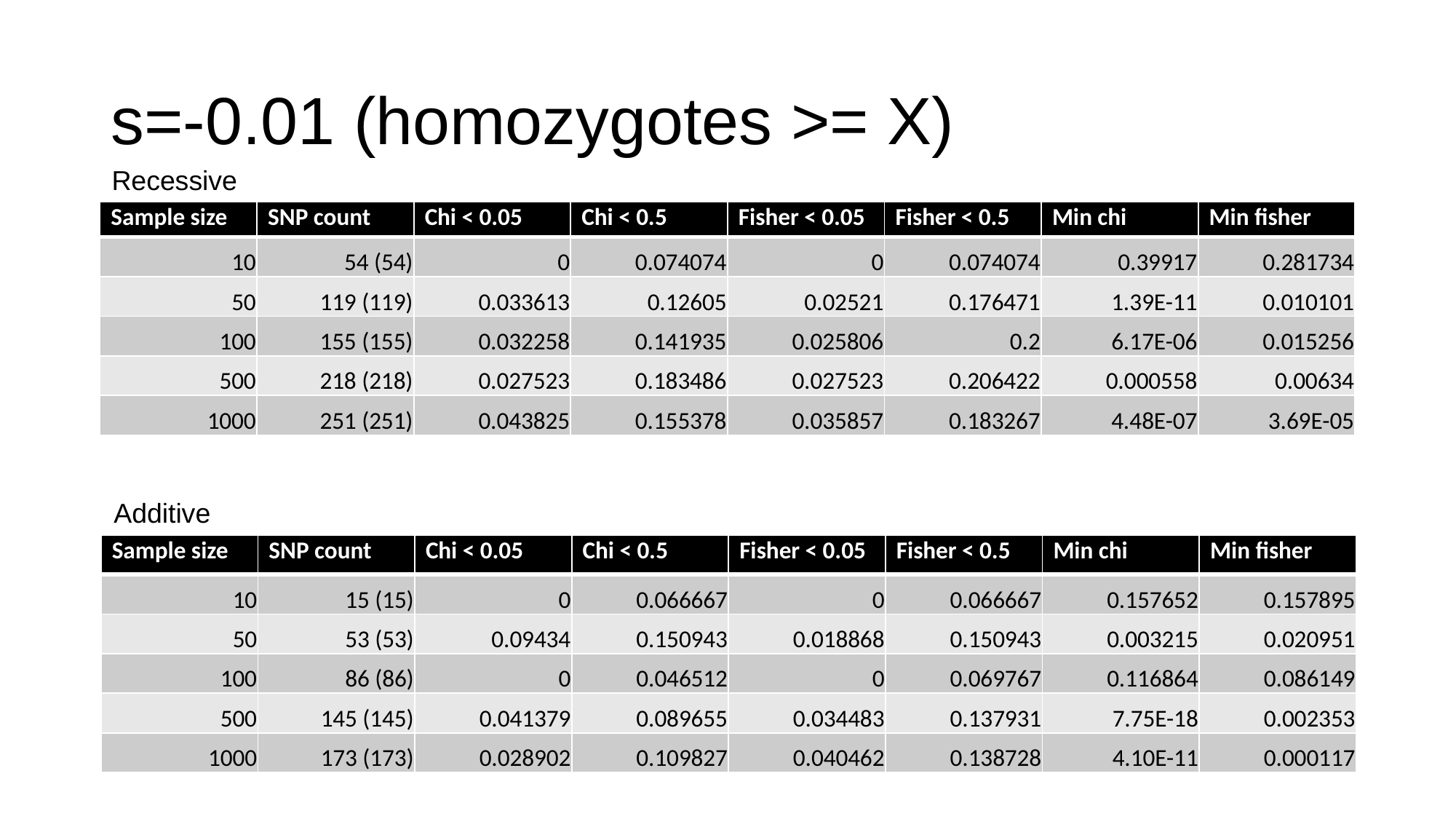

# s=-0.01 (homozygotes >= X)
Recessive
| Sample size | SNP count | Chi < 0.05 | Chi < 0.5 | Fisher < 0.05 | Fisher < 0.5 | Min chi | Min fisher |
| --- | --- | --- | --- | --- | --- | --- | --- |
| 10 | 54 (54) | 0 | 0.074074 | 0 | 0.074074 | 0.39917 | 0.281734 |
| 50 | 119 (119) | 0.033613 | 0.12605 | 0.02521 | 0.176471 | 1.39E-11 | 0.010101 |
| 100 | 155 (155) | 0.032258 | 0.141935 | 0.025806 | 0.2 | 6.17E-06 | 0.015256 |
| 500 | 218 (218) | 0.027523 | 0.183486 | 0.027523 | 0.206422 | 0.000558 | 0.00634 |
| 1000 | 251 (251) | 0.043825 | 0.155378 | 0.035857 | 0.183267 | 4.48E-07 | 3.69E-05 |
Additive
| Sample size | SNP count | Chi < 0.05 | Chi < 0.5 | Fisher < 0.05 | Fisher < 0.5 | Min chi | Min fisher |
| --- | --- | --- | --- | --- | --- | --- | --- |
| 10 | 15 (15) | 0 | 0.066667 | 0 | 0.066667 | 0.157652 | 0.157895 |
| 50 | 53 (53) | 0.09434 | 0.150943 | 0.018868 | 0.150943 | 0.003215 | 0.020951 |
| 100 | 86 (86) | 0 | 0.046512 | 0 | 0.069767 | 0.116864 | 0.086149 |
| 500 | 145 (145) | 0.041379 | 0.089655 | 0.034483 | 0.137931 | 7.75E-18 | 0.002353 |
| 1000 | 173 (173) | 0.028902 | 0.109827 | 0.040462 | 0.138728 | 4.10E-11 | 0.000117 |